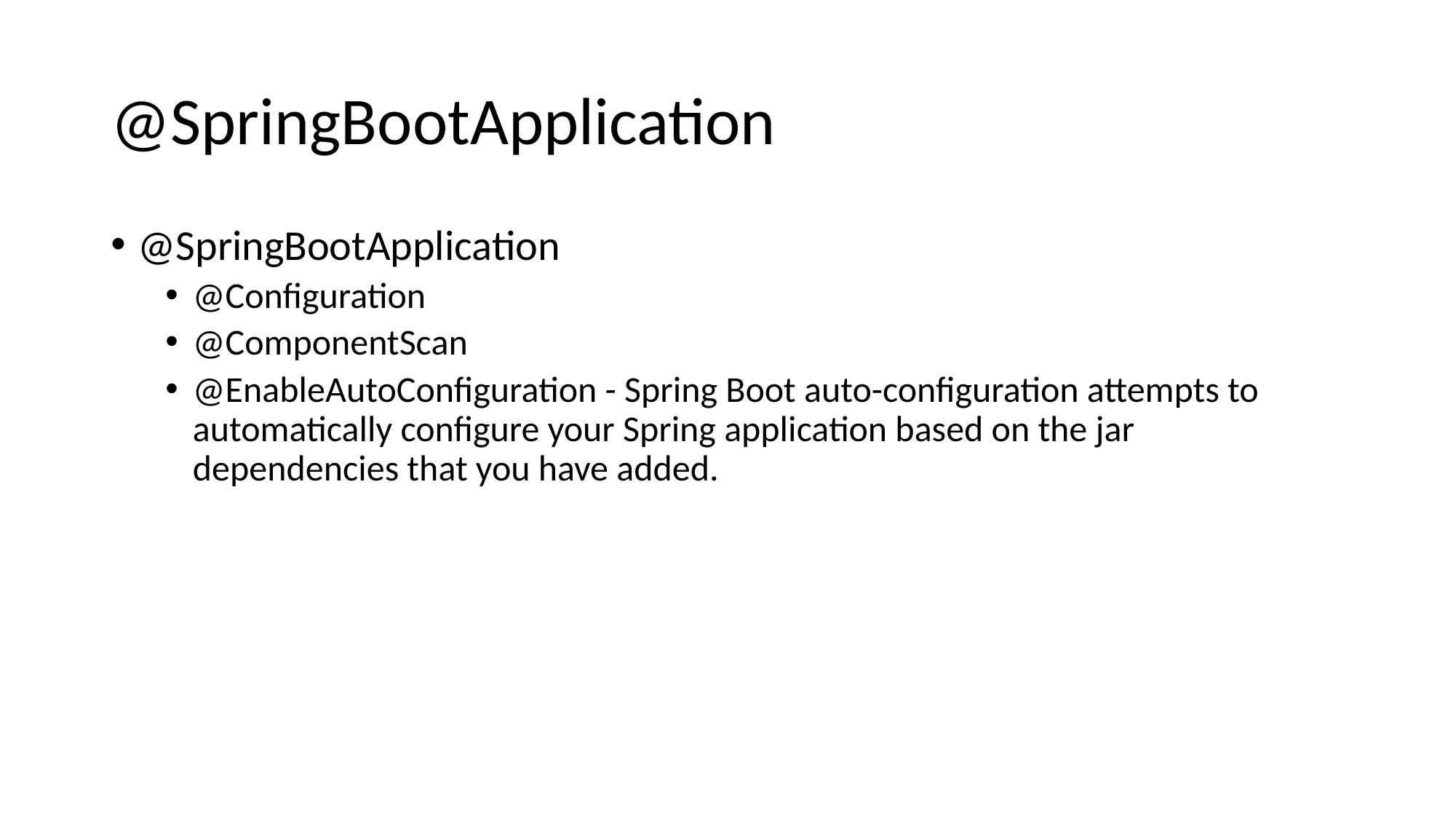

# @SpringBootApplication
@SpringBootApplication
@Configuration
@ComponentScan
@EnableAutoConfiguration - Spring Boot auto-configuration attempts to automatically configure your Spring application based on the jar dependencies that you have added.